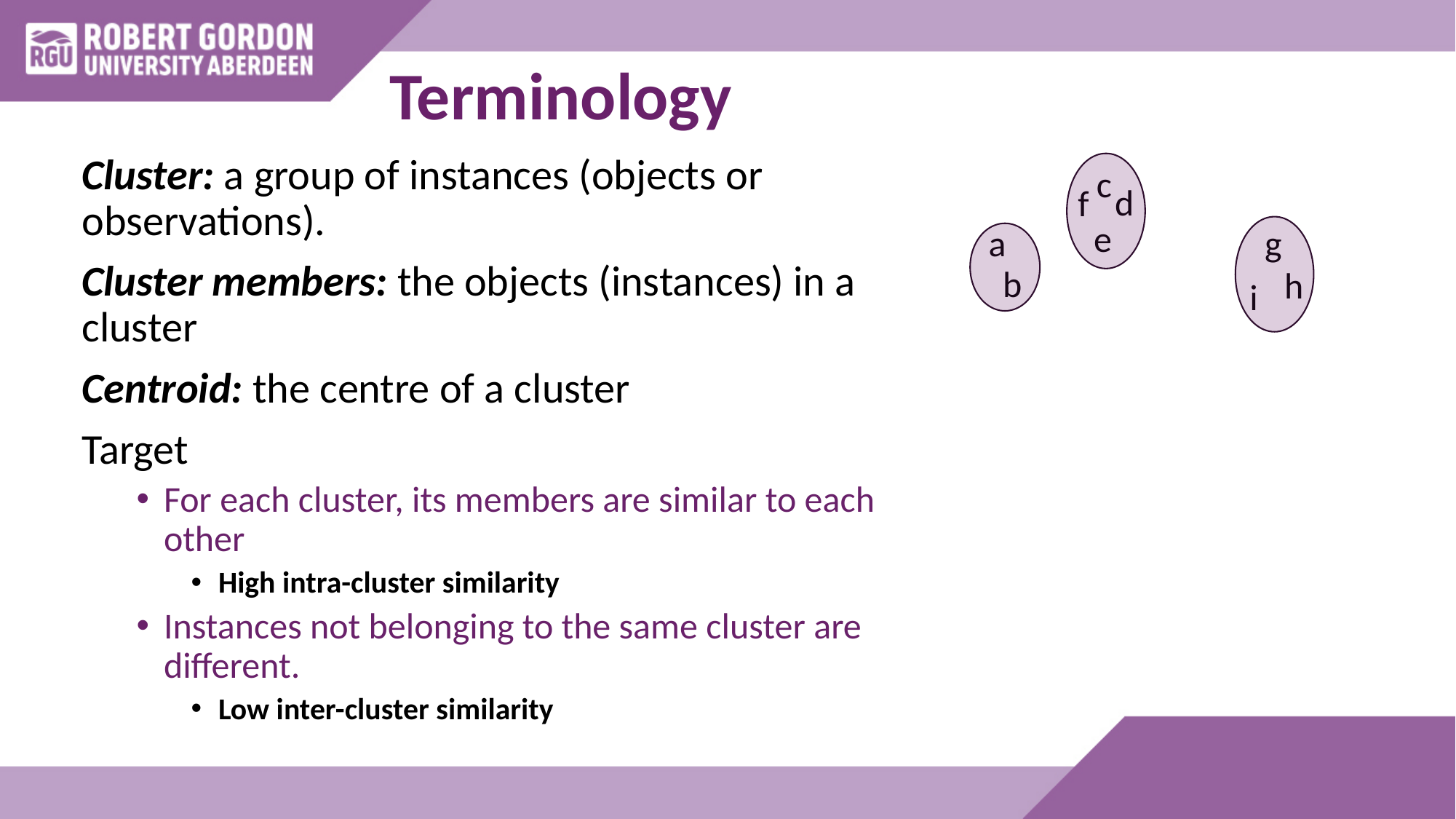

# Terminology
Cluster: a group of instances (objects or observations).
Cluster members: the objects (instances) in a cluster
Centroid: the centre of a cluster
Target
For each cluster, its members are similar to each other
High intra-cluster similarity
Instances not belonging to the same cluster are different.
Low inter-cluster similarity

c
d
f
e
a
g

b
h
i